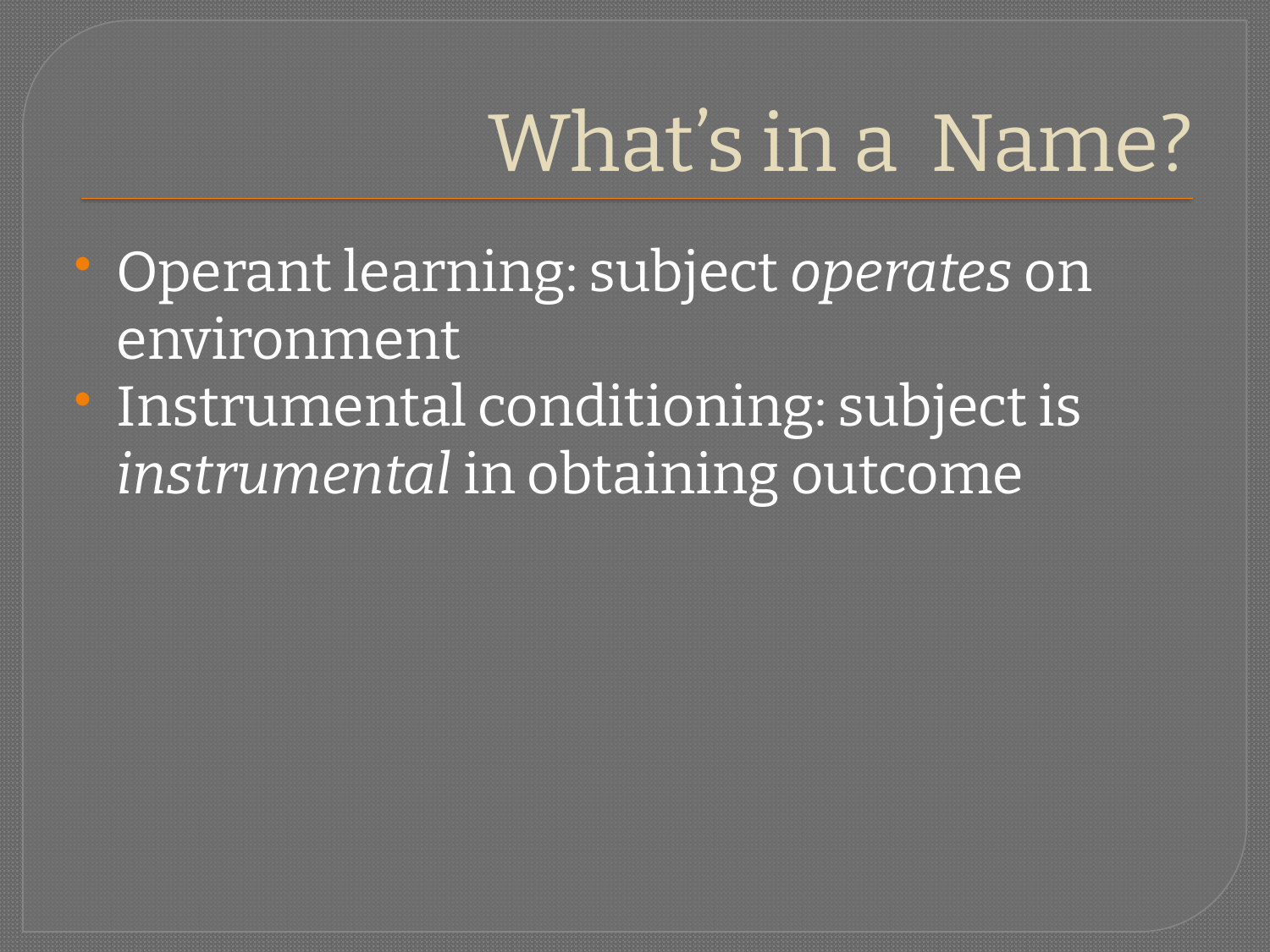

# What’s in a  Name?
Operant learning: subject operates on environment
Instrumental conditioning: subject is instrumental in obtaining outcome